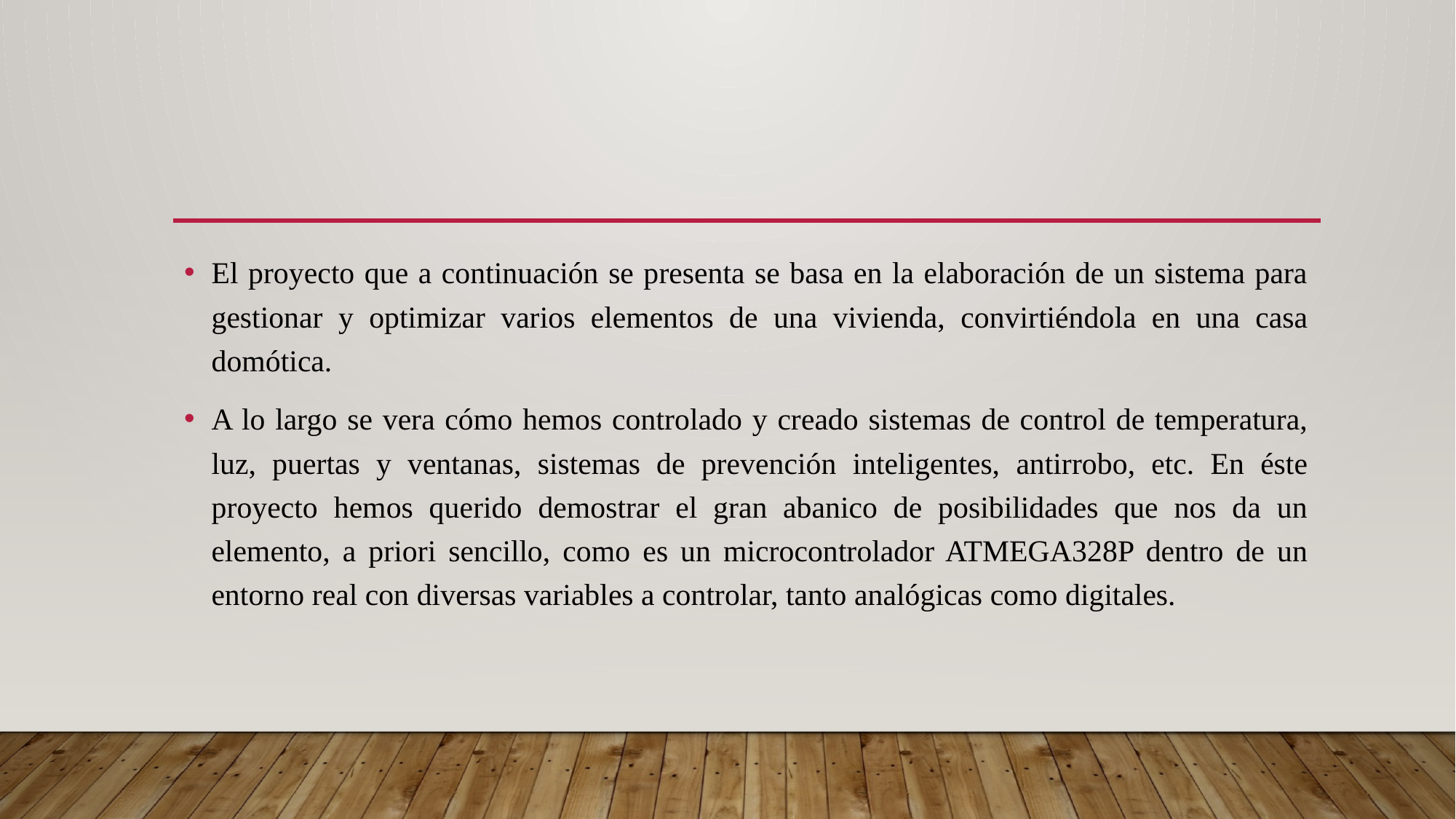

El proyecto que a continuación se presenta se basa en la elaboración de un sistema para gestionar y optimizar varios elementos de una vivienda, convirtiéndola en una casa domótica.
A lo largo se vera cómo hemos controlado y creado sistemas de control de temperatura, luz, puertas y ventanas, sistemas de prevención inteligentes, antirrobo, etc. En éste proyecto hemos querido demostrar el gran abanico de posibilidades que nos da un elemento, a priori sencillo, como es un microcontrolador ATMEGA328P dentro de un entorno real con diversas variables a controlar, tanto analógicas como digitales.